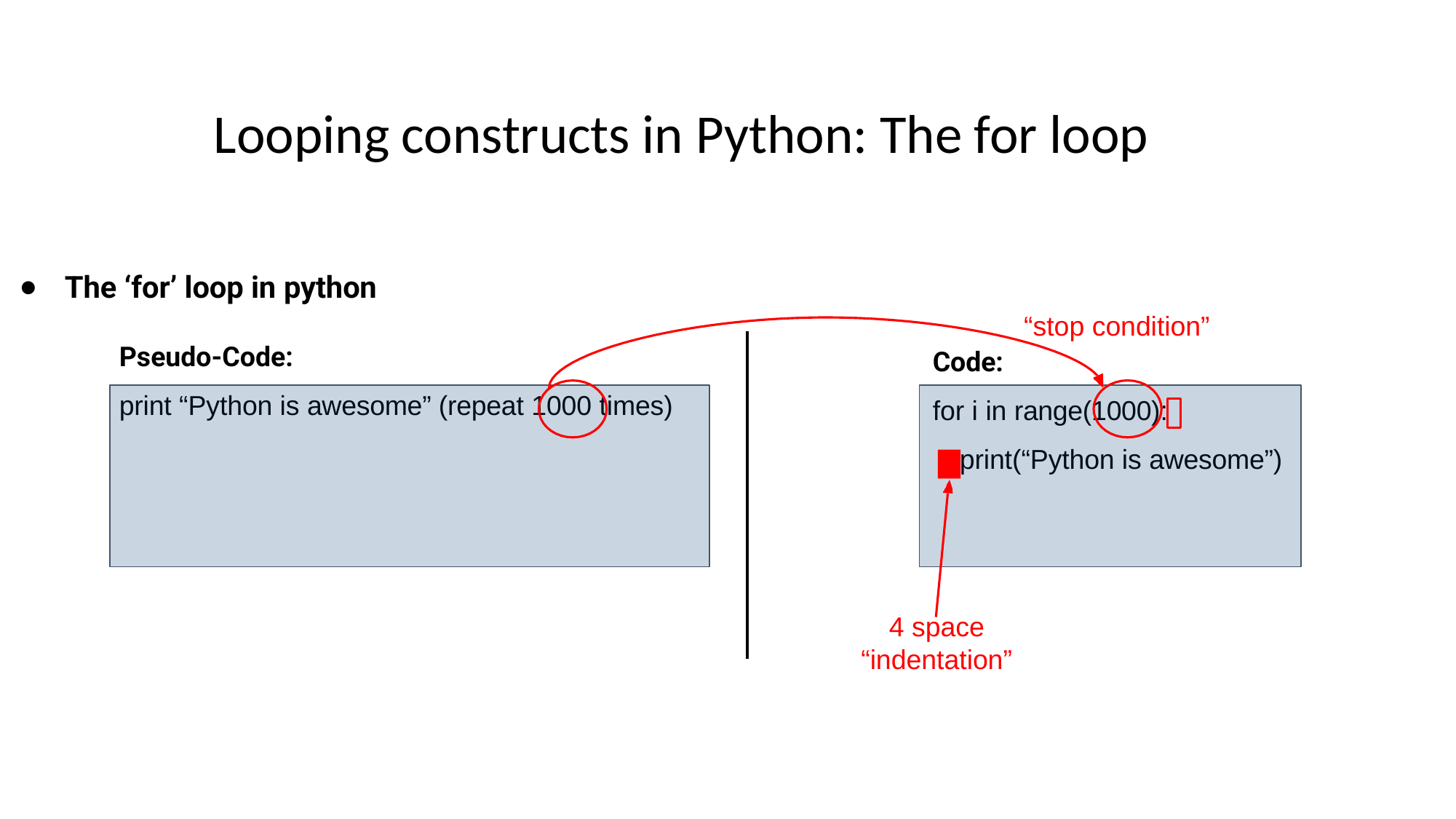

# Looping constructs in Python: The for loop
The ‘for’ loop in python
“stop condition”

Pseudo-Code:
Code:
for i in range(1000):  print(“Python is awesome”)

print “Python is awesome” (repeat 1000 times)
4 space  “indentation”